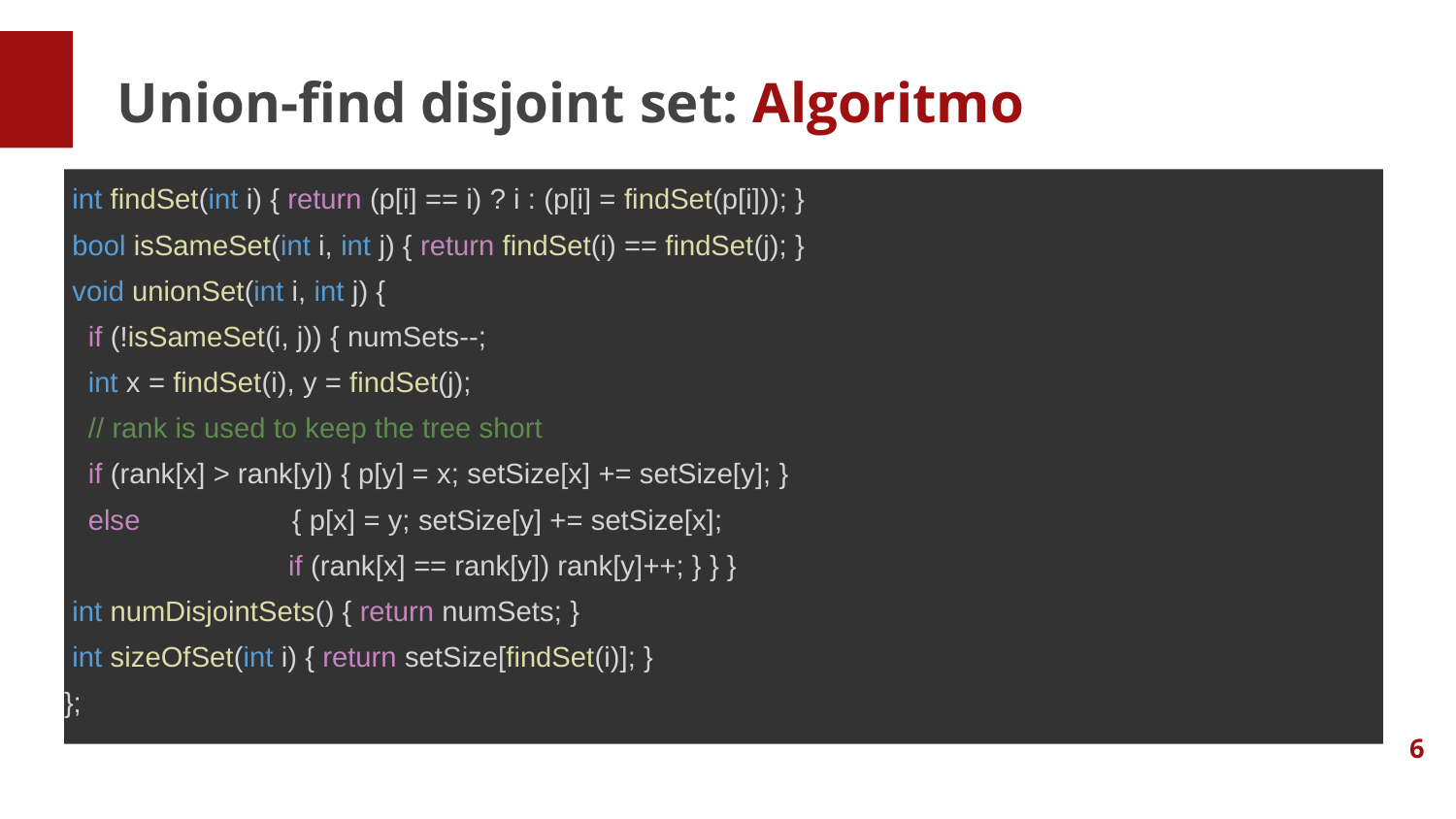

Union-find disjoint set: Algoritmo
 int findSet(int i) { return (p[i] == i) ? i : (p[i] = findSet(p[i])); }
 bool isSameSet(int i, int j) { return findSet(i) == findSet(j); }
 void unionSet(int i, int j) {
   if (!isSameSet(i, j)) { numSets--;
   int x = findSet(i), y = findSet(j);
   // rank is used to keep the tree short
   if (rank[x] > rank[y]) { p[y] = x; setSize[x] += setSize[y]; }
   else                   { p[x] = y; setSize[y] += setSize[x];
                            if (rank[x] == rank[y]) rank[y]++; } } }
 int numDisjointSets() { return numSets; }
 int sizeOfSet(int i) { return setSize[findSet(i)]; }
};
6